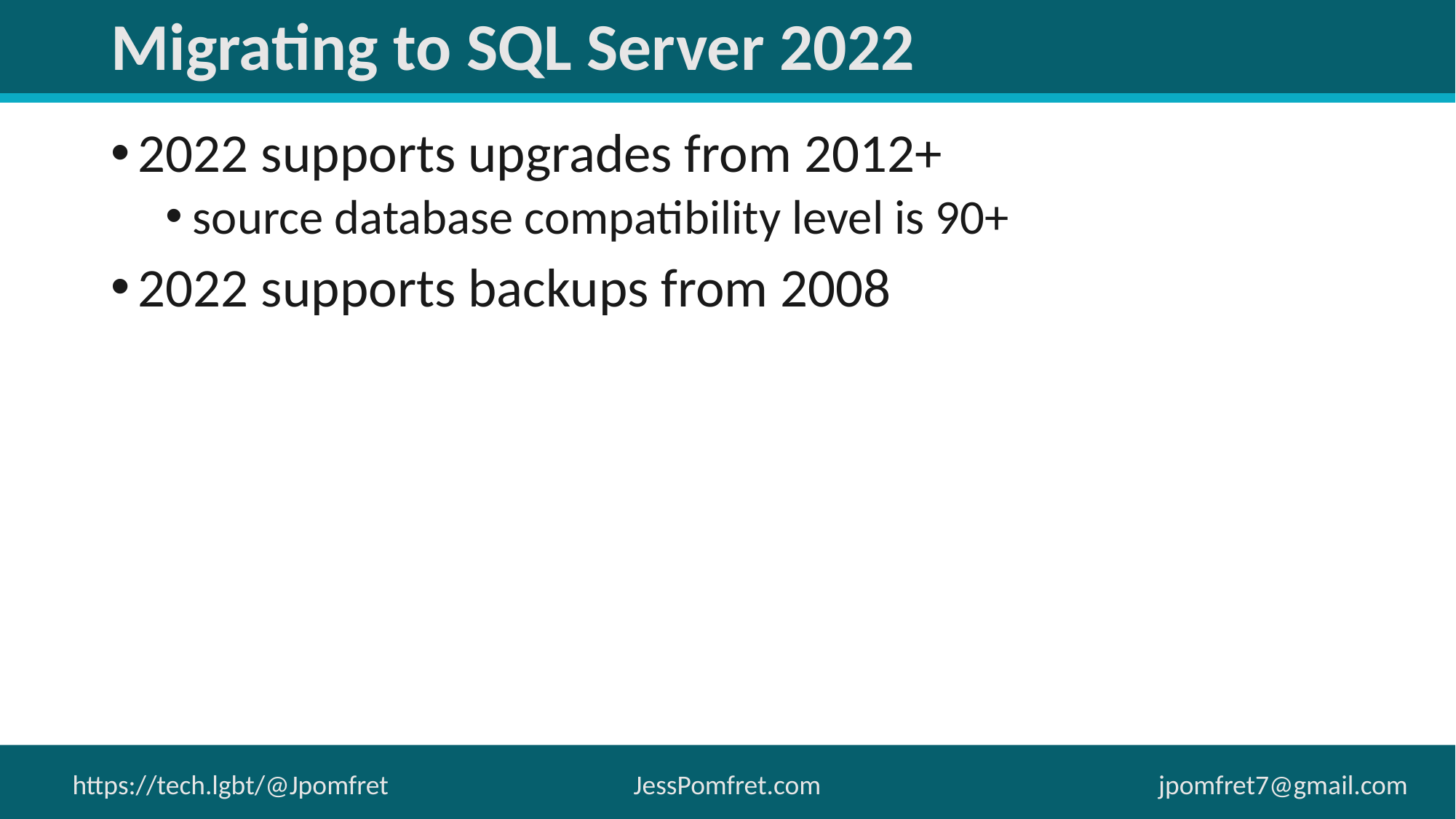

# Migrating to SQL Server 2022
2022 supports upgrades from 2012+
source database compatibility level is 90+
2022 supports backups from 2008